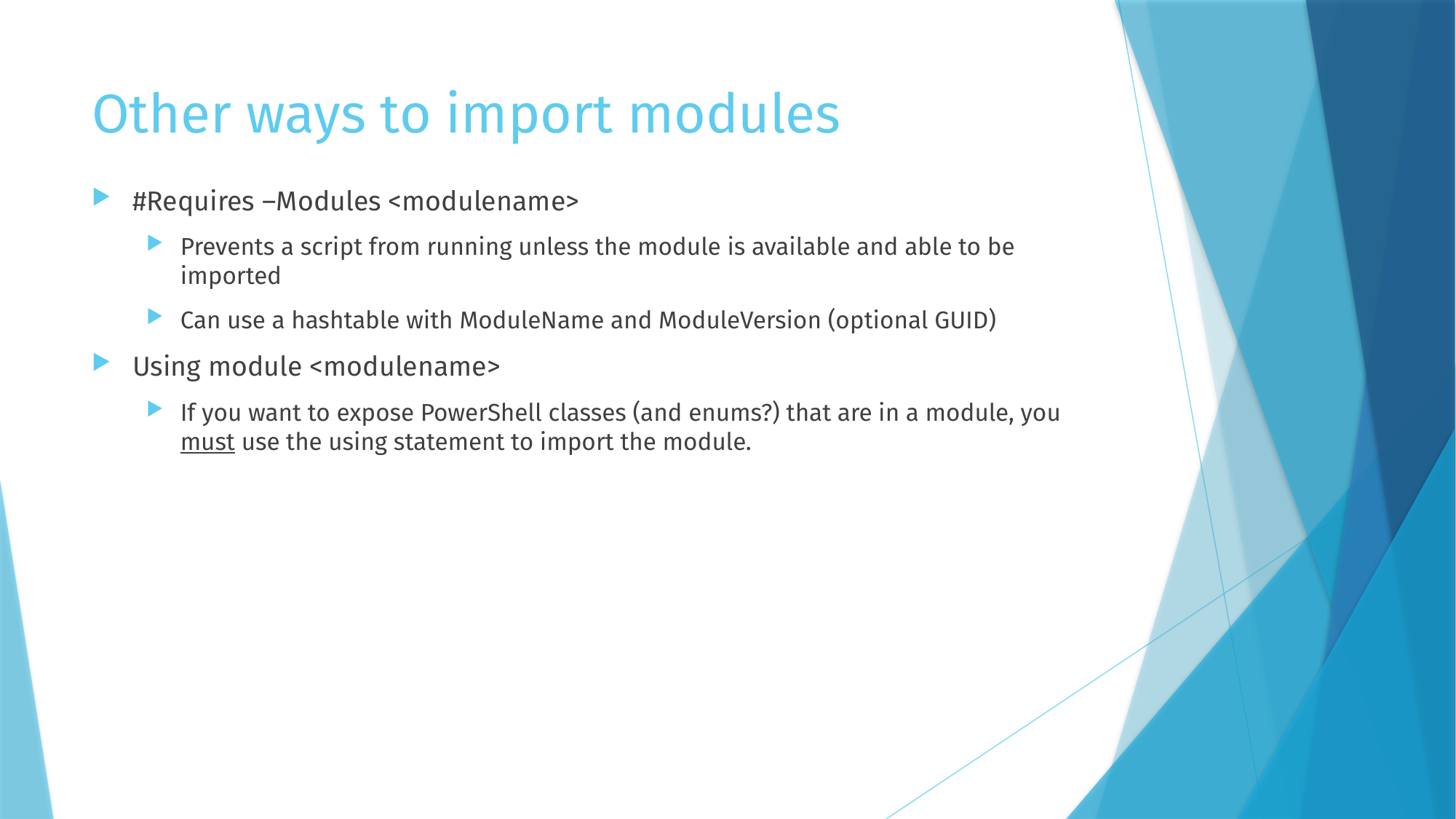

# Other ways to import modules
#Requires –Modules <modulename>
Prevents a script from running unless the module is available and able to be imported
Can use a hashtable with ModuleName and ModuleVersion (optional GUID)
Using module <modulename>
If you want to expose PowerShell classes (and enums?) that are in a module, you must use the using statement to import the module.